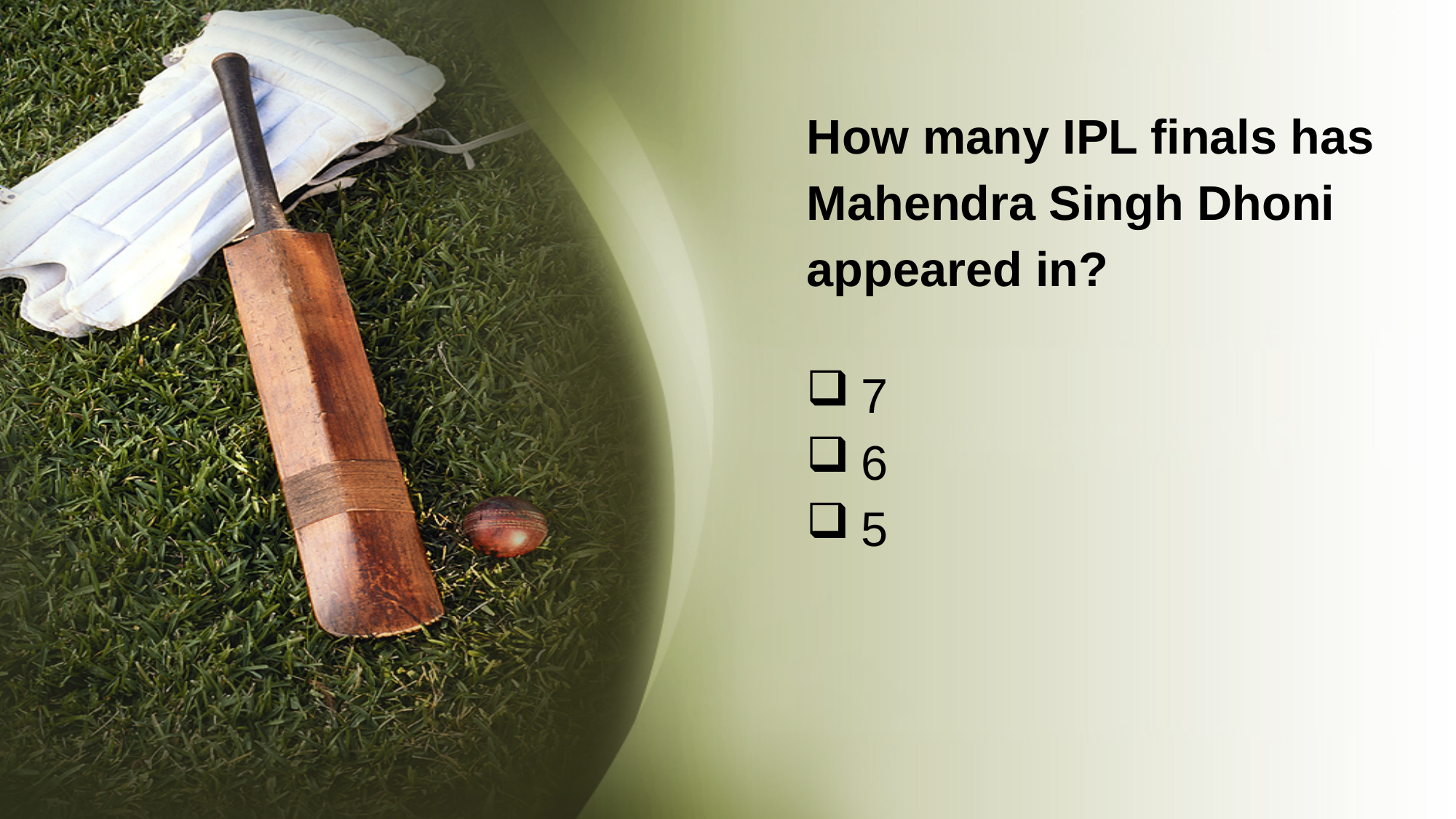

# How many IPL finals has Mahendra Singh Dhoni appeared in?
7
6
5